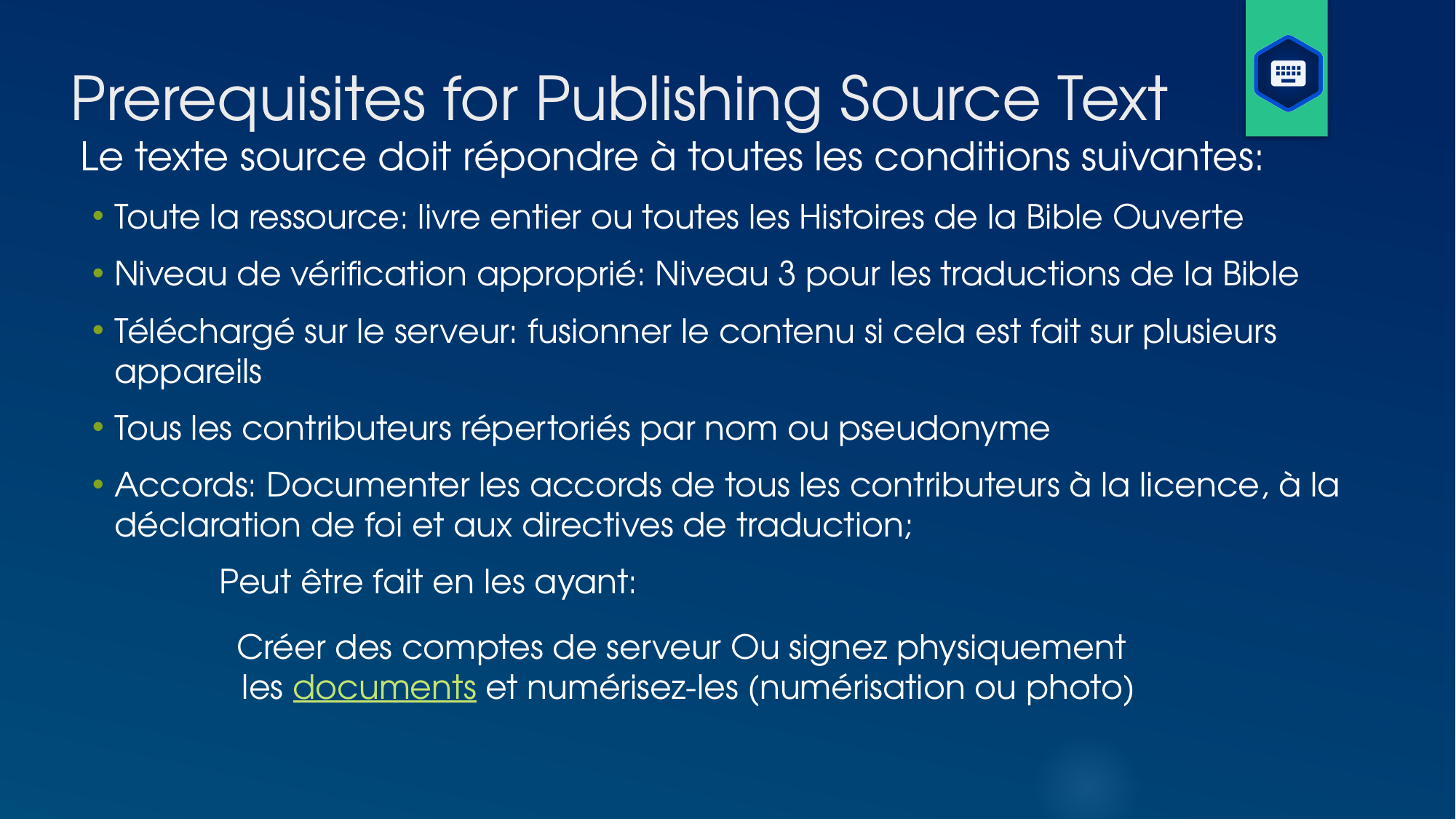

# Prerequisites for Publishing Source Text
Le texte source doit répondre à toutes les conditions suivantes:
Toute la ressource: livre entier ou toutes les Histoires de la Bible Ouverte
Niveau de vérification approprié: Niveau 3 pour les traductions de la Bible
Téléchargé sur le serveur: fusionner le contenu si cela est fait sur plusieurs appareils
Tous les contributeurs répertoriés par nom ou pseudonyme
Accords: Documenter les accords de tous les contributeurs à la licence, à la déclaration de foi et aux directives de traduction;
               Peut être fait en les ayant:

          Créer des comptes de serveur Ou signez physiquement
          les documents et numérisez-les (numérisation ou photo)